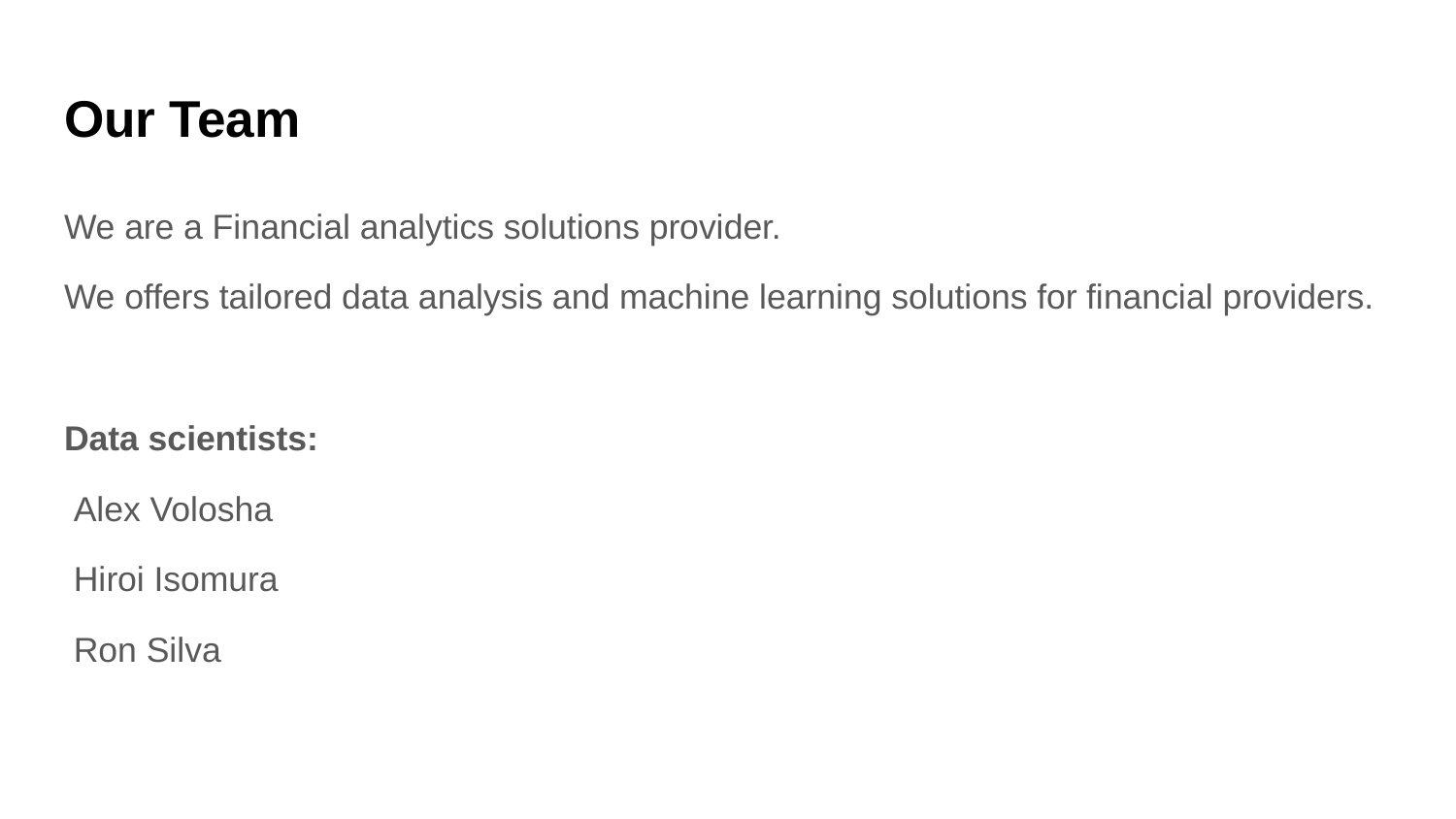

# Our Team
We are a Financial analytics solutions provider.
We offers tailored data analysis and machine learning solutions for financial providers.

Data scientists:
 Alex Volosha
 Hiroi Isomura
 Ron Silva